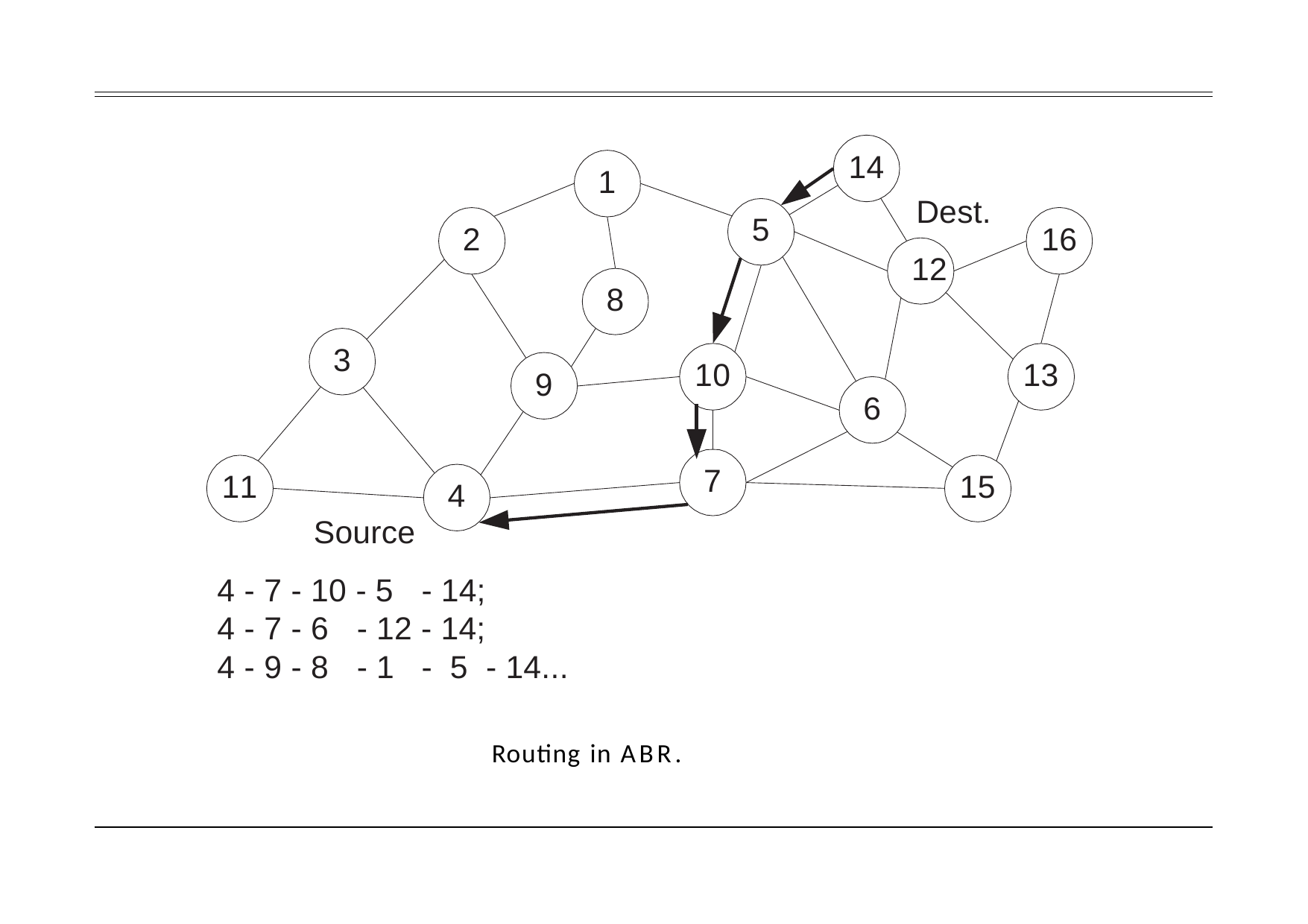

14

1

Dest.  12

5
2
16

8
3

10
13
9

6

7

11
15
4
Source
4 - 7 - 10 - 5	- 14;
4 - 7 - 6	- 12 - 14;
4 - 9 - 8	- 1	-	5	- 14...

Routing in ABR.